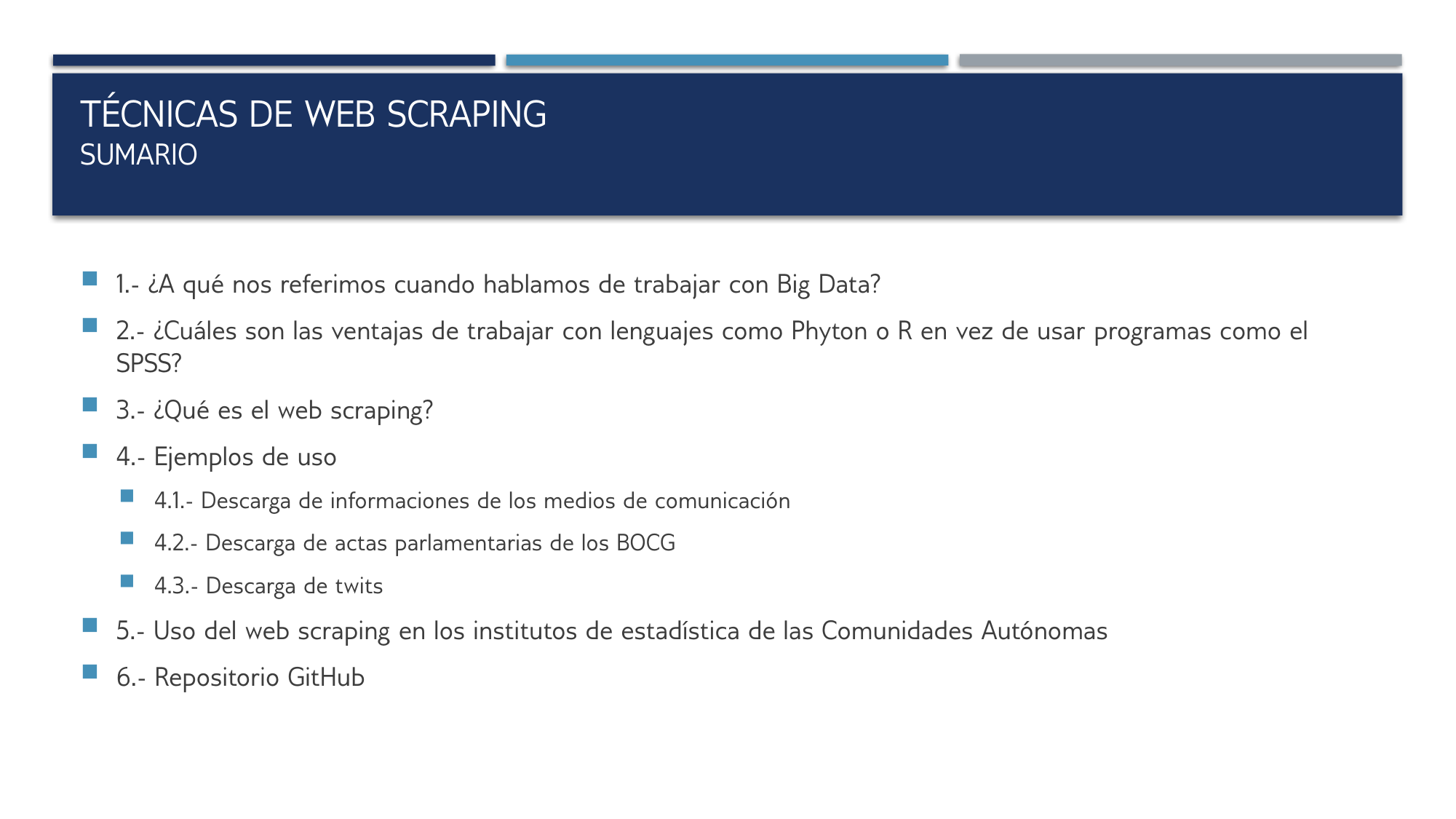

# Técnicas de web scraping Sumario
1.- ¿A qué nos referimos cuando hablamos de trabajar con Big Data?
2.- ¿Cuáles son las ventajas de trabajar con lenguajes como Phyton o R en vez de usar programas como el SPSS?
3.- ¿Qué es el web scraping?
4.- Ejemplos de uso
4.1.- Descarga de informaciones de los medios de comunicación
4.2.- Descarga de actas parlamentarias de los BOCG
4.3.- Descarga de twits
5.- Uso del web scraping en los institutos de estadística de las Comunidades Autónomas
6.- Repositorio GitHub